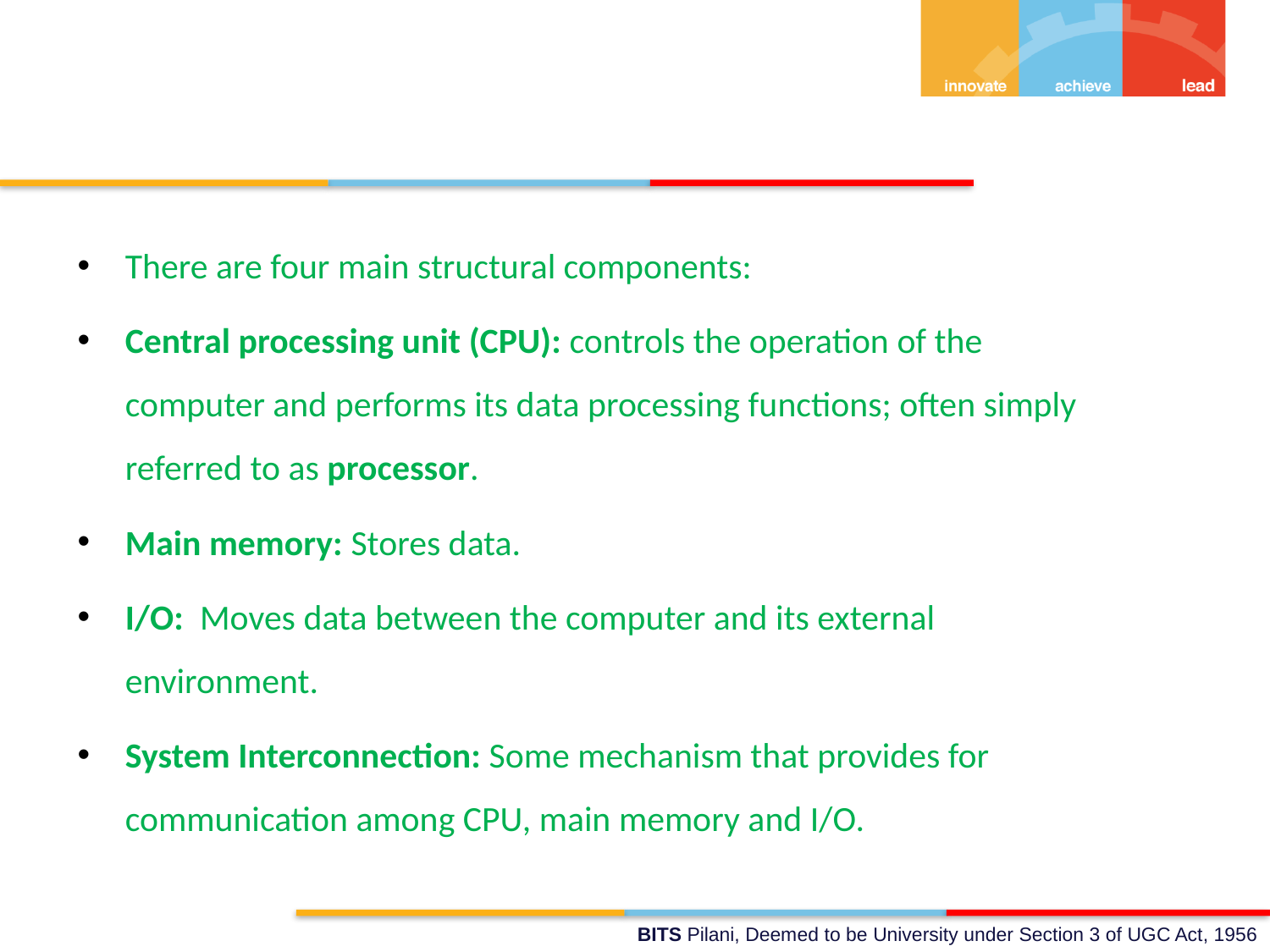

There are four main structural components:
Central processing unit (CPU): controls the operation of the computer and performs its data processing functions; often simply referred to as processor.
Main memory: Stores data.
I/O:  Moves data between the computer and its external environment.
System Interconnection: Some mechanism that provides for communication among CPU, main memory and I/O.